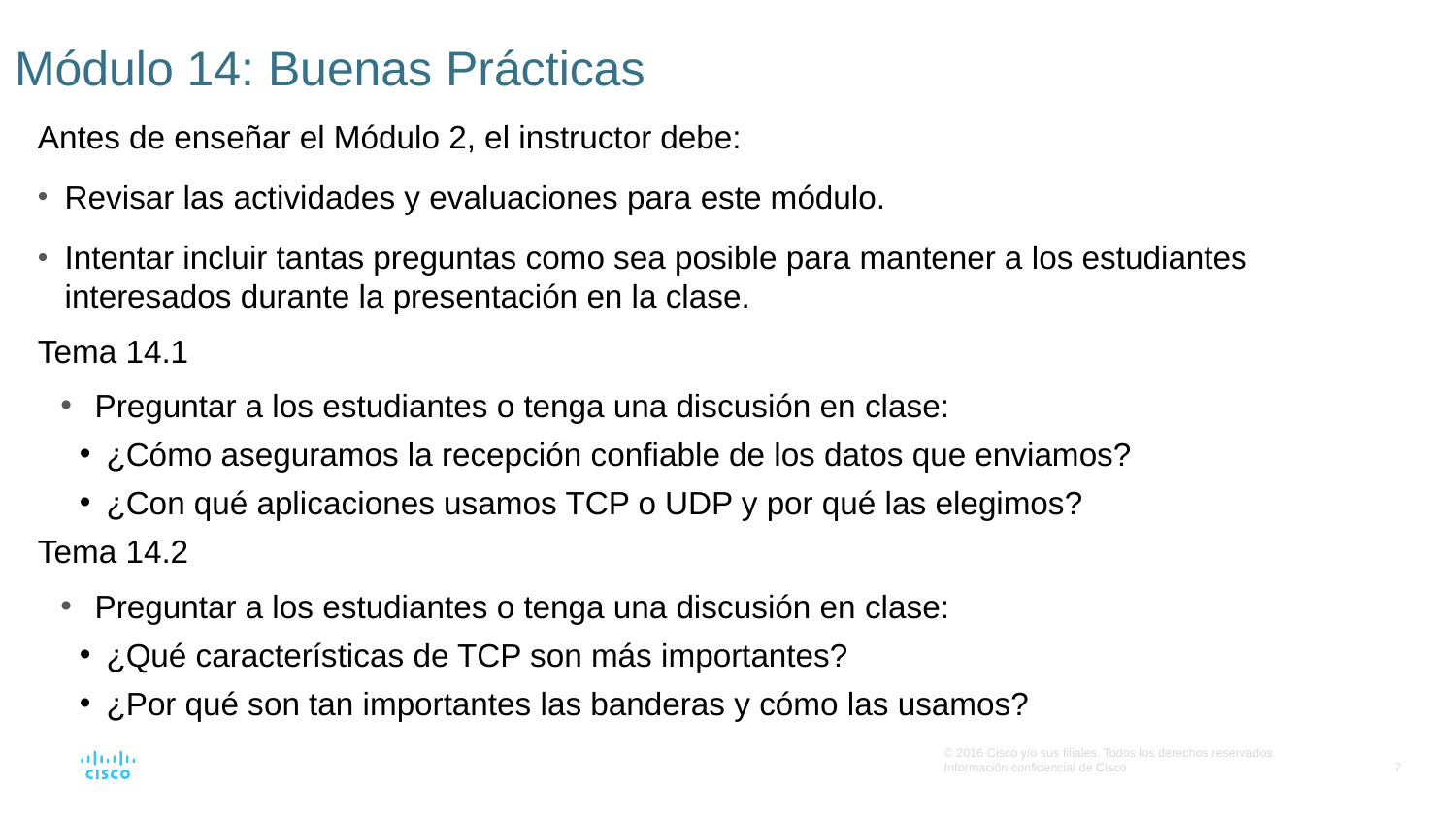

# Módulo 14: Buenas Prácticas
Antes de enseñar el Módulo 2, el instructor debe:
Revisar las actividades y evaluaciones para este módulo.
Intentar incluir tantas preguntas como sea posible para mantener a los estudiantes interesados durante la presentación en la clase.
Tema 14.1
Preguntar a los estudiantes o tenga una discusión en clase:
¿Cómo aseguramos la recepción confiable de los datos que enviamos?
¿Con qué aplicaciones usamos TCP o UDP y por qué las elegimos?
Tema 14.2
Preguntar a los estudiantes o tenga una discusión en clase:
¿Qué características de TCP son más importantes?
¿Por qué son tan importantes las banderas y cómo las usamos?